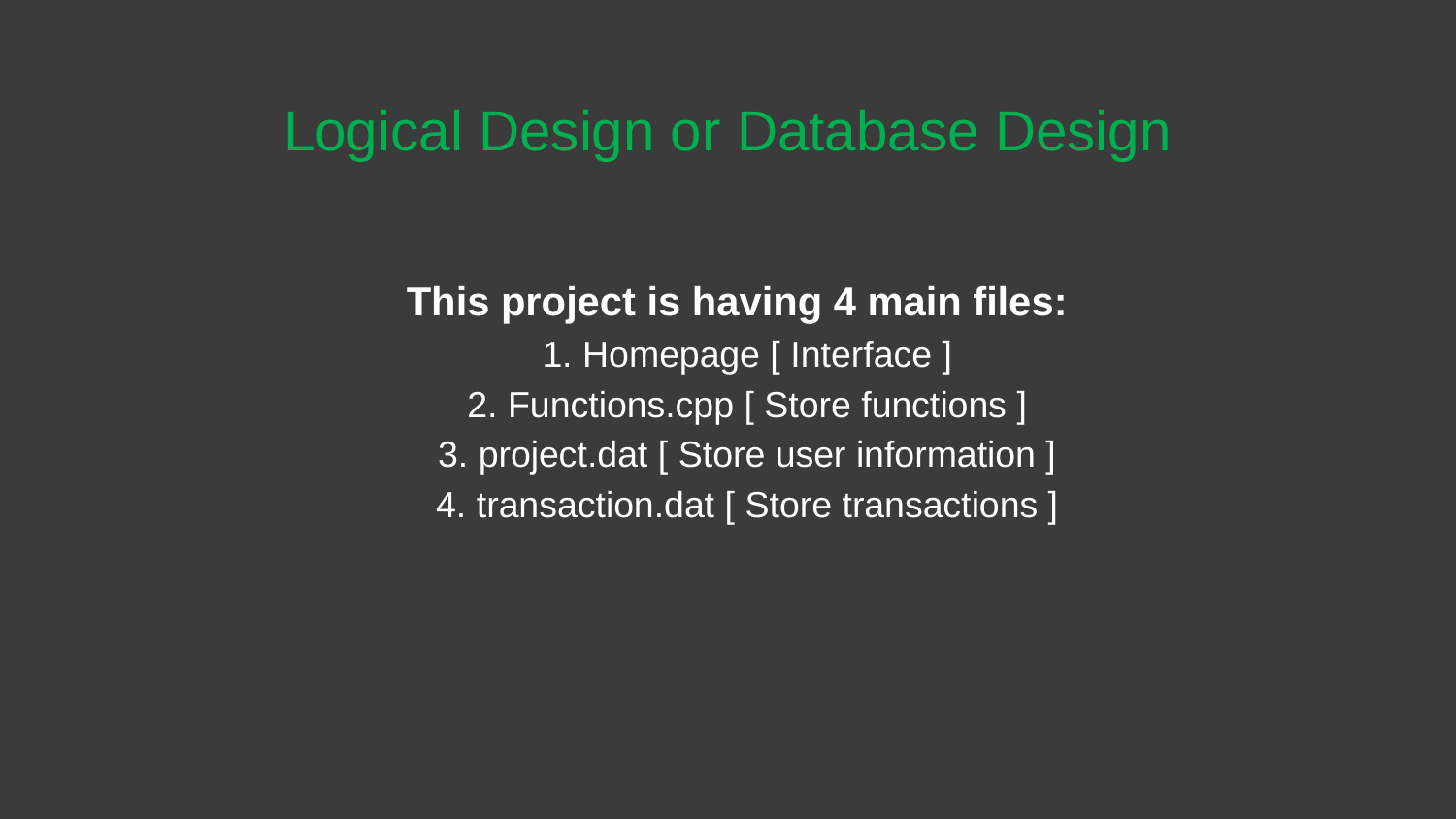

# Logical Design or Database Design
This project is having 4 main files:
  1. Homepage [ Interface ]
  2. Functions.cpp [ Store functions ]
  3. project.dat [ Store user information ]
  4. transaction.dat [ Store transactions ]